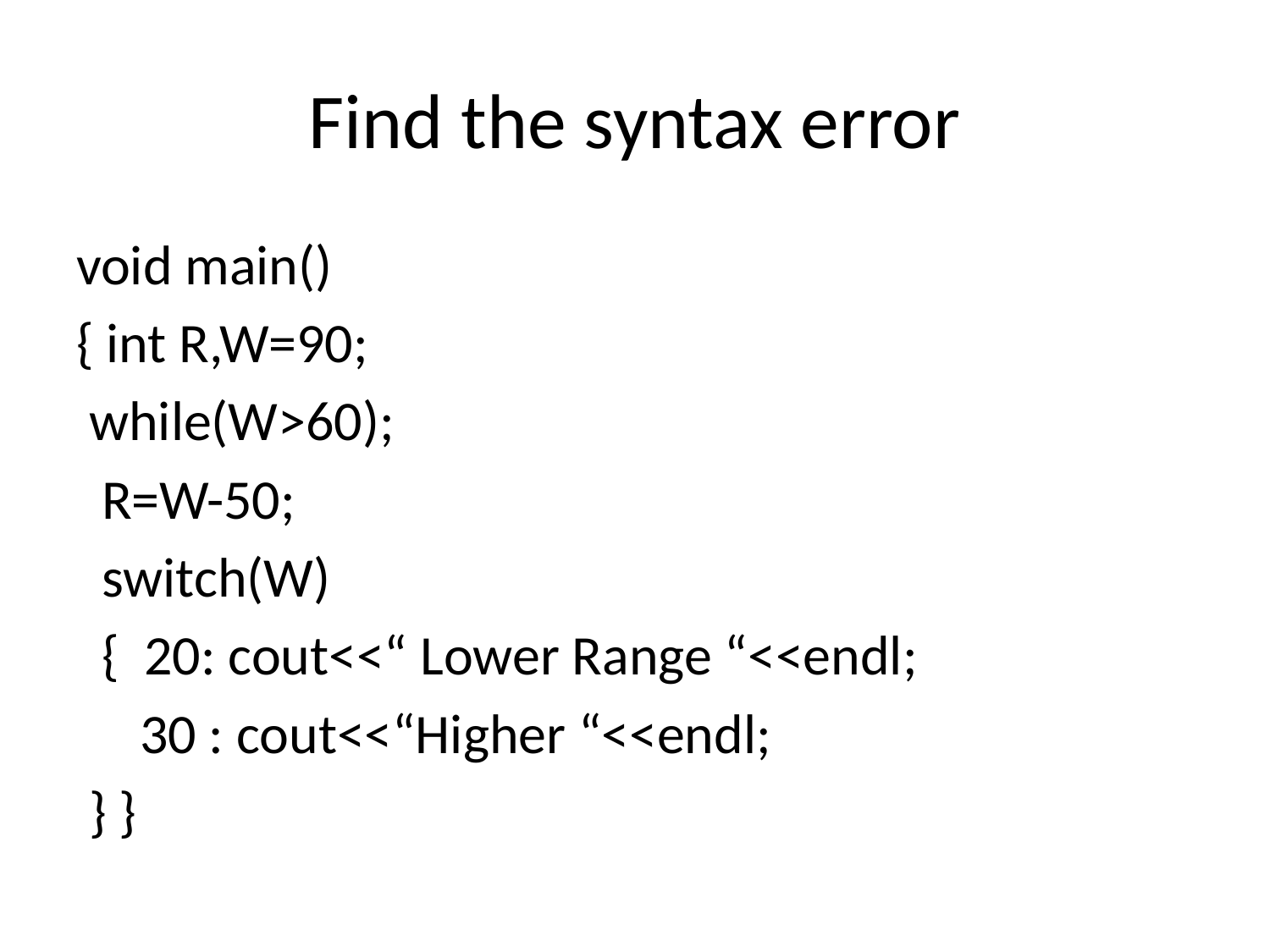

# Find the syntax error
void main()
{ int R,W=90;
 while(W>60);
  R=W-50;
  switch(W)
  {  20: cout<<“ Lower Range “<<endl;
     30 : cout<<“Higher “<<endl;
 } }